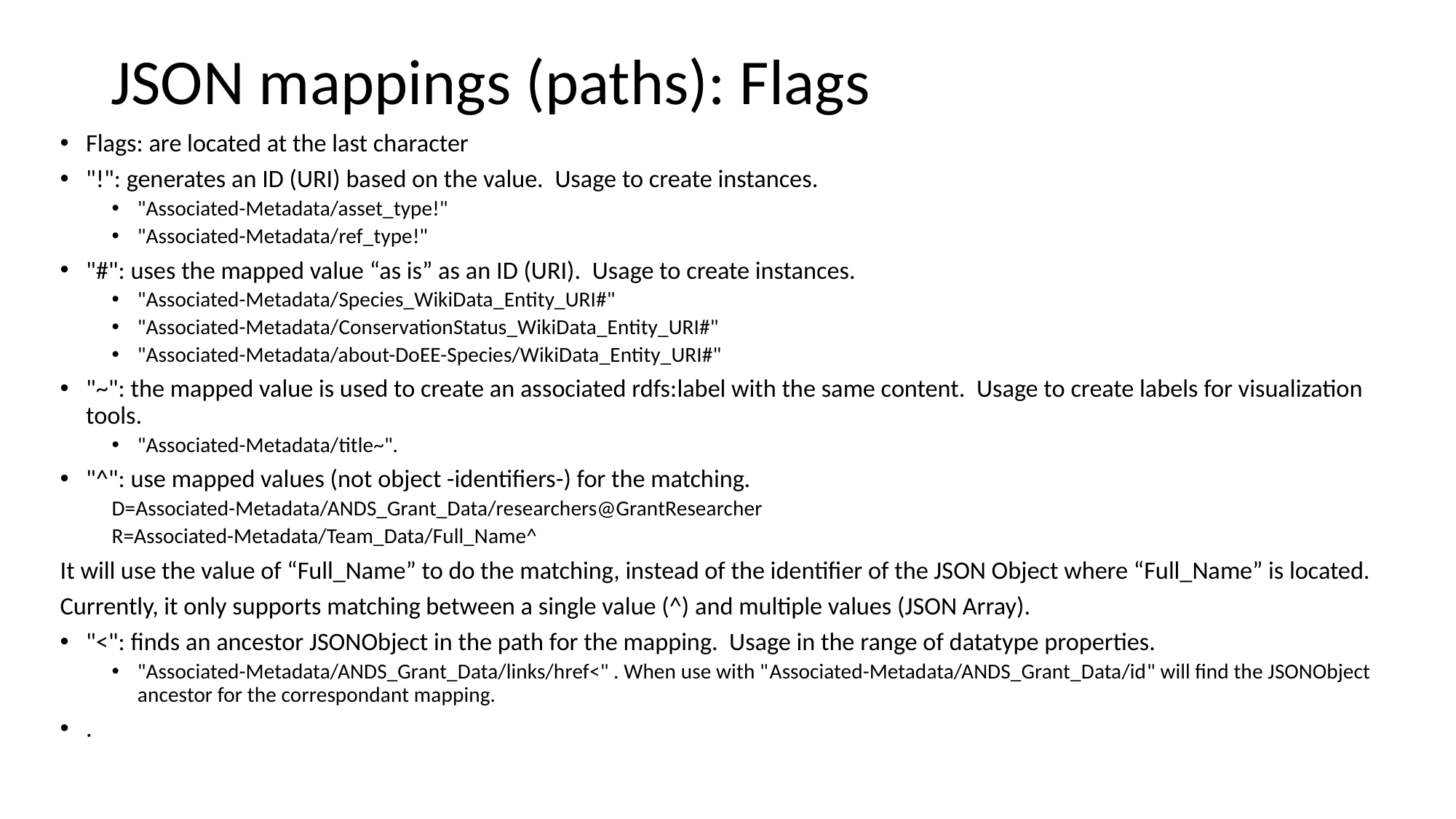

# JSON mappings (paths): Flags
Flags: are located at the last character
"!": generates an ID (URI) based on the value.  Usage to create instances.
"Associated-Metadata/asset_type!"
"Associated-Metadata/ref_type!"
"#": uses the mapped value “as is” as an ID (URI).  Usage to create instances.
"Associated-Metadata/Species_WikiData_Entity_URI#"
"Associated-Metadata/ConservationStatus_WikiData_Entity_URI#"
"Associated-Metadata/about-DoEE-Species/WikiData_Entity_URI#"
"~": the mapped value is used to create an associated rdfs:label with the same content.  Usage to create labels for visualization tools.
"Associated-Metadata/title~".
"^": use mapped values (not object -identifiers-) for the matching.
D=Associated-Metadata/ANDS_Grant_Data/researchers@GrantResearcher
R=Associated-Metadata/Team_Data/Full_Name^
It will use the value of “Full_Name” to do the matching, instead of the identifier of the JSON Object where “Full_Name” is located.
Currently, it only supports matching between a single value (^) and multiple values (JSON Array).
"<": finds an ancestor JSONObject in the path for the mapping.  Usage in the range of datatype properties.
"Associated-Metadata/ANDS_Grant_Data/links/href<" . When use with "Associated-Metadata/ANDS_Grant_Data/id" will find the JSONObject ancestor for the correspondant mapping.
.